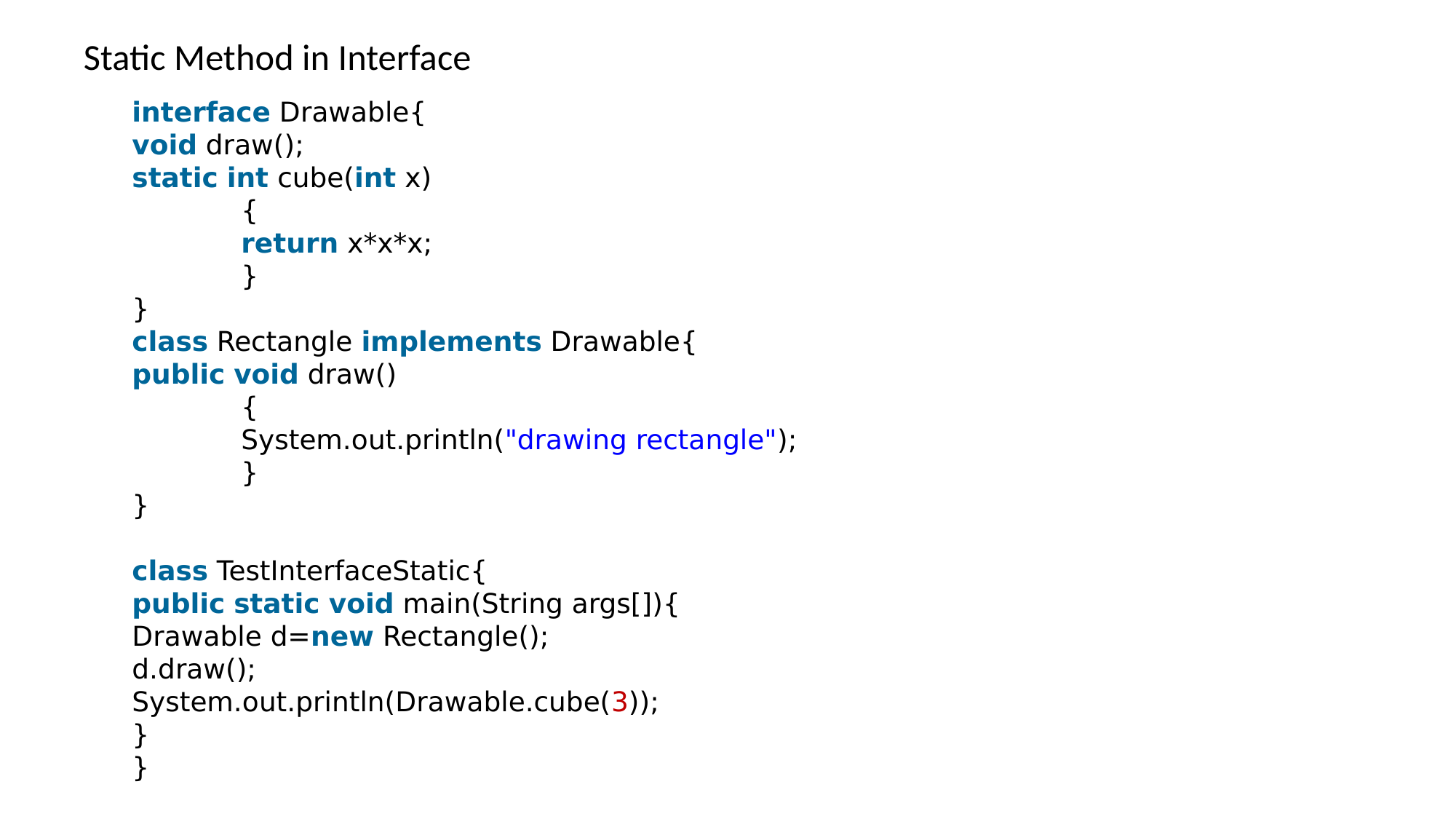

# Static Method in Interface
interface Drawable{
void draw();
static int cube(int x)
	{
	return x*x*x;
	}
}
class Rectangle implements Drawable{
public void draw()
	{
	System.out.println("drawing rectangle");
	}
}

class TestInterfaceStatic{
public static void main(String args[]){
Drawable d=new Rectangle();
d.draw();
System.out.println(Drawable.cube(3));
}
}